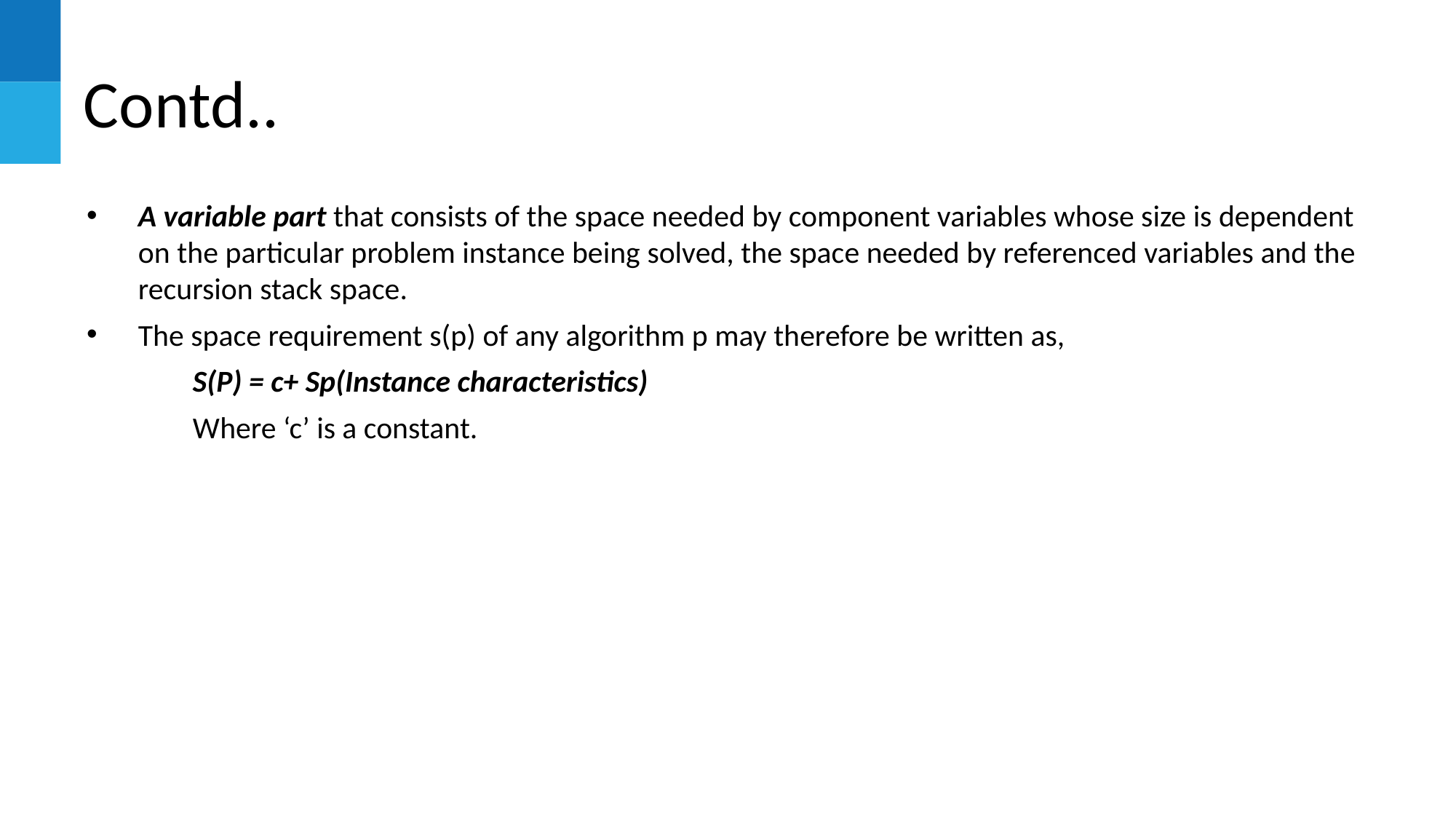

# Contd..
A variable part that consists of the space needed by component variables whose size is dependent on the particular problem instance being solved, the space needed by referenced variables and the recursion stack space.
The space requirement s(p) of any algorithm p may therefore be written as,
	S(P) = c+ Sp(Instance characteristics)
	Where ‘c’ is a constant.